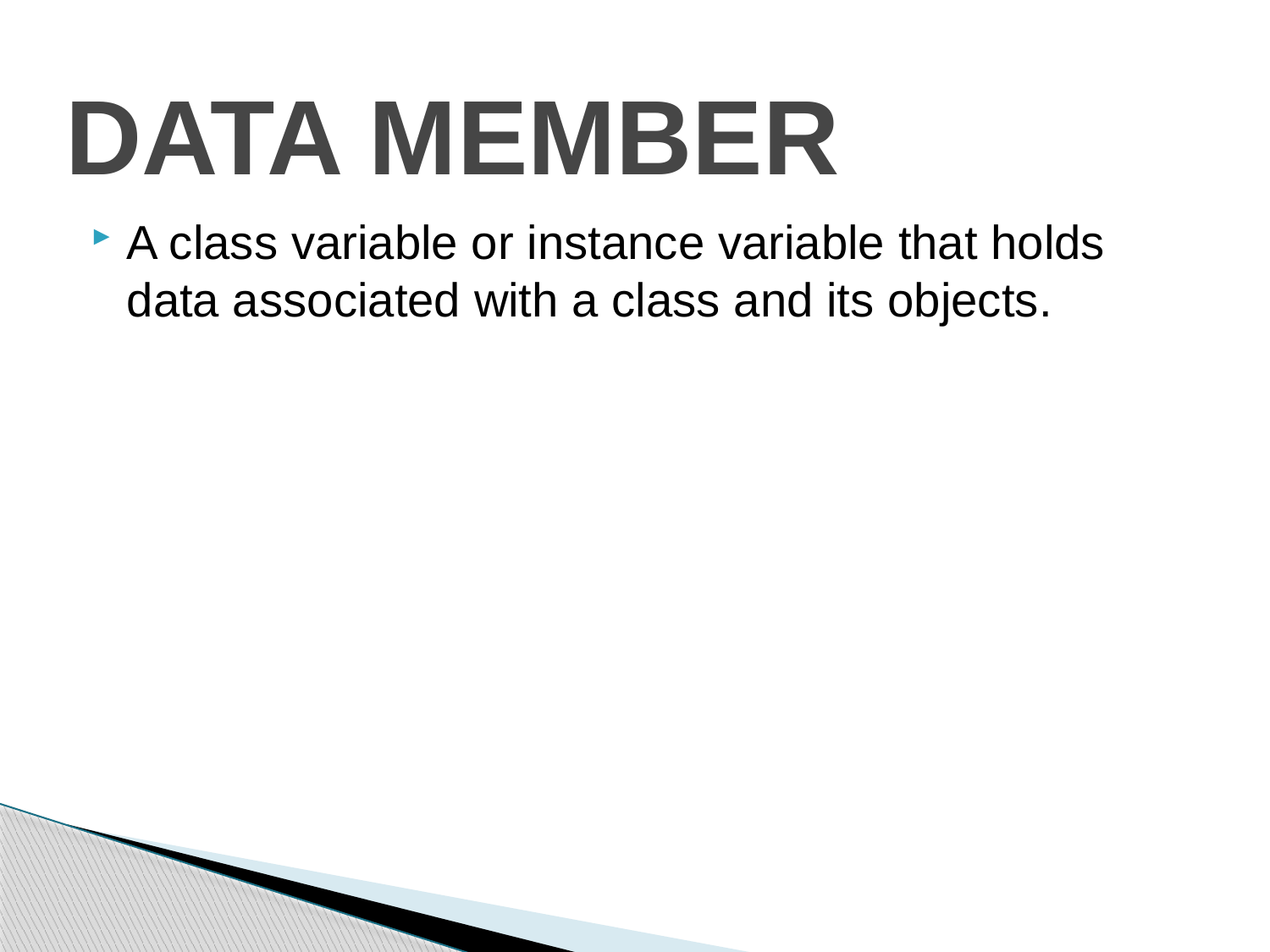

# DATA MEMBER
A class variable or instance variable that holds data associated with a class and its objects.